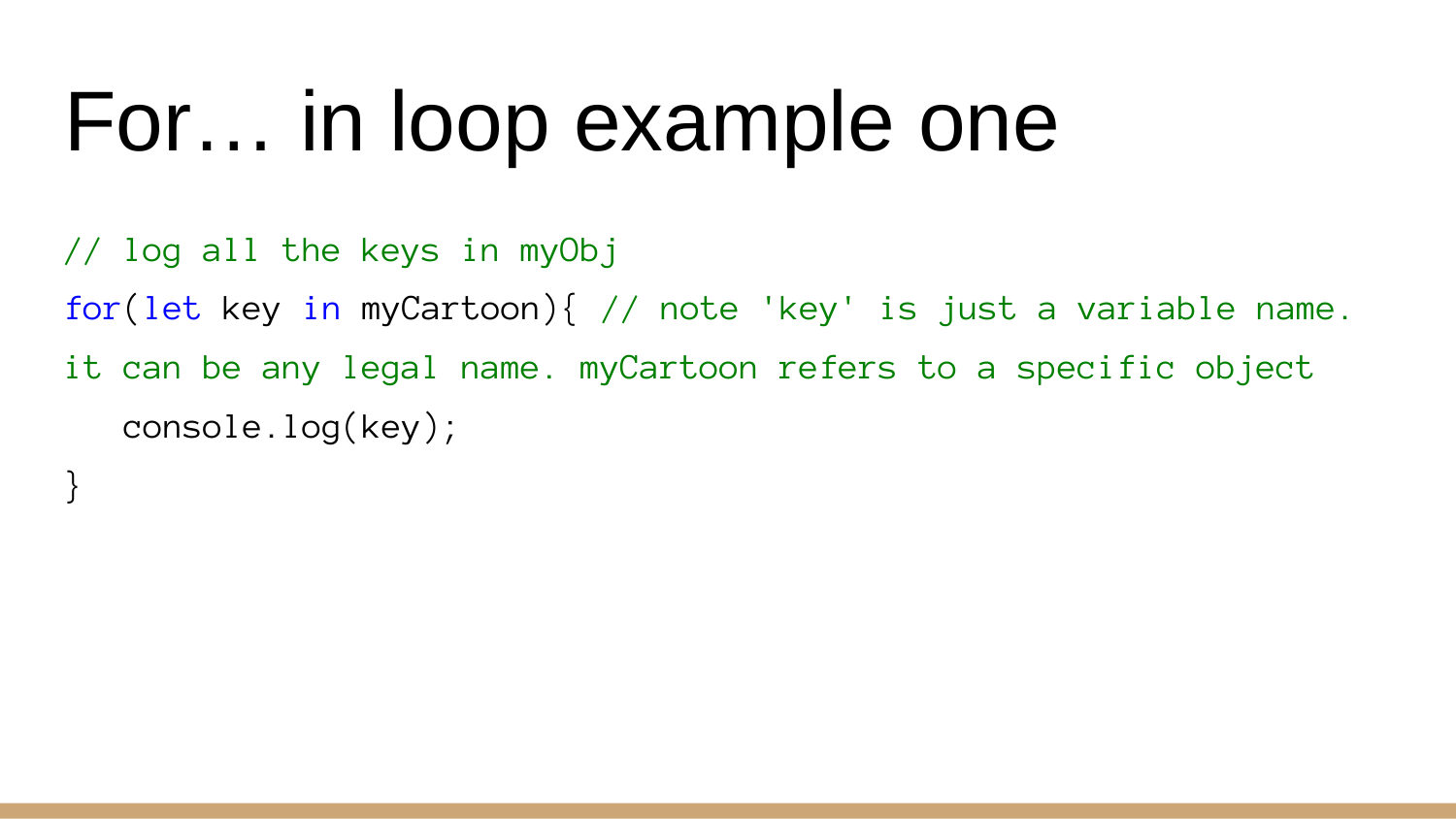

# For… in loop example one
// log all the keys in myObj
for(let key in myCartoon){ // note 'key' is just a variable name. it can be any legal name. myCartoon refers to a specific object
   console.log(key);
}